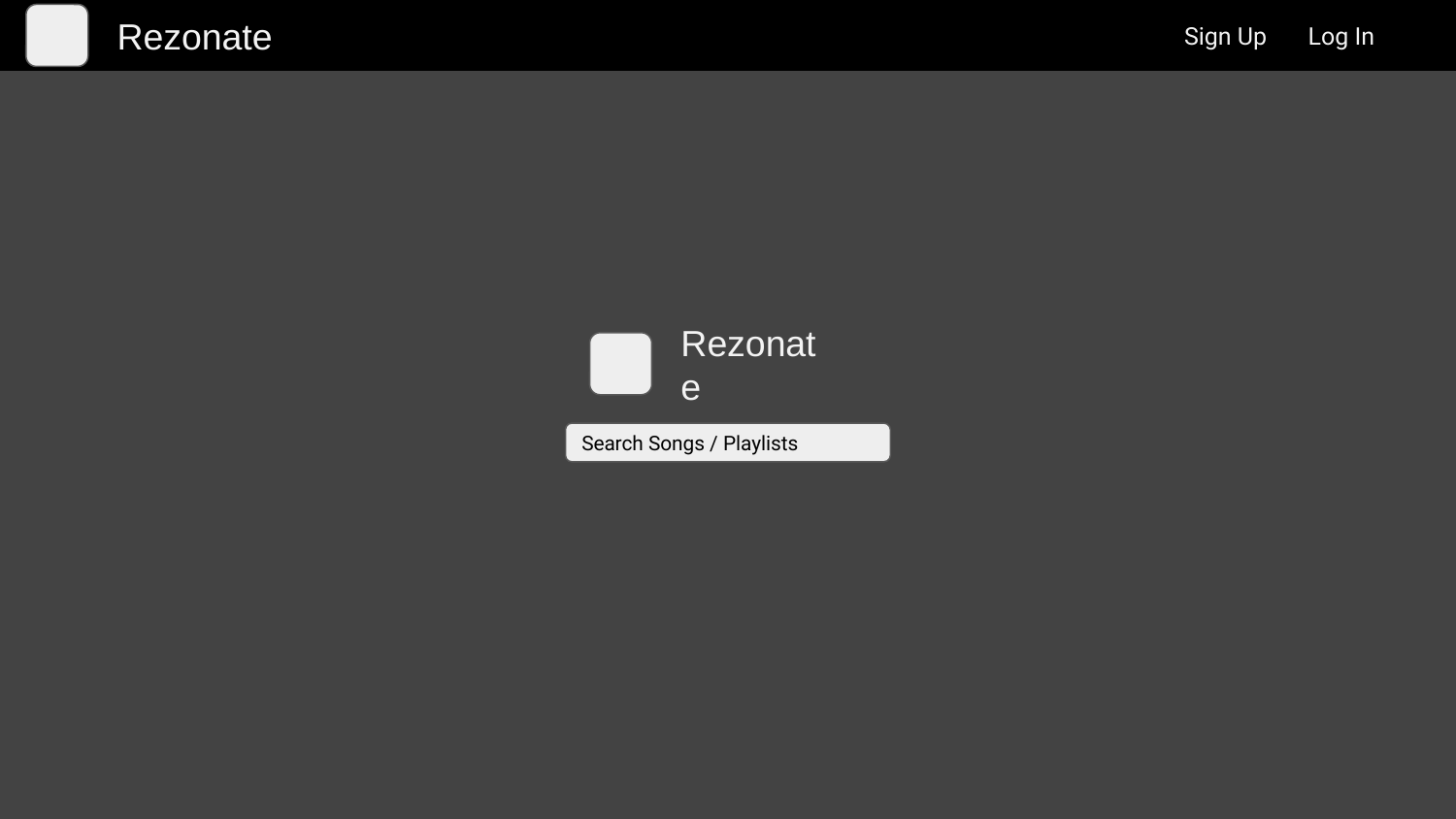

Rezonate
Sign Up
Log In

Rezonate
Search Songs / Playlists